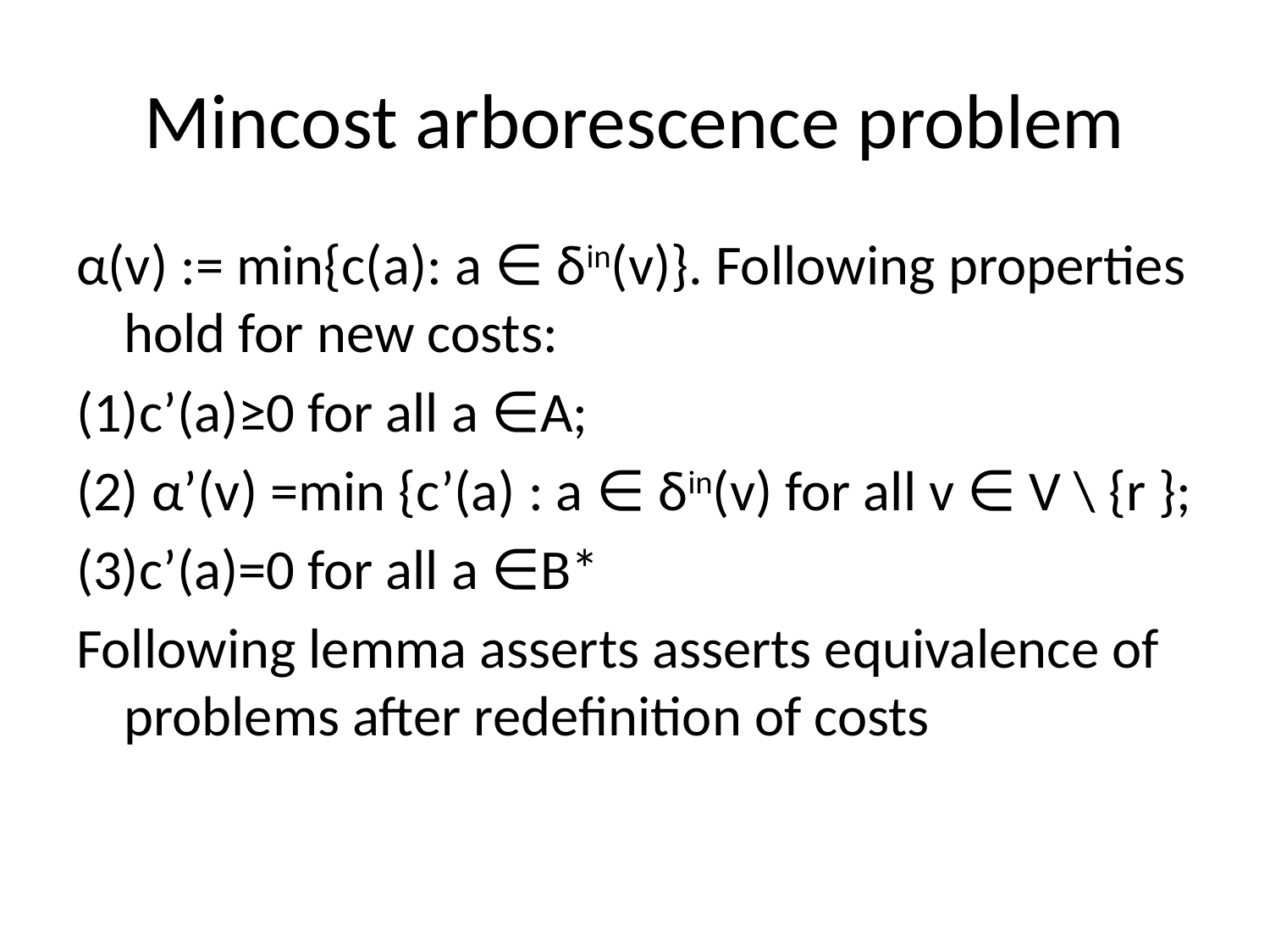

# Mincost arborescence problem
α(v) := min{c(a): a ∈ δin(v)}. Following properties hold for new costs:
(1)c’(a)≥0 for all a ∈A;
(2) α’(v) =min {c’(a) : a ∈ δin(v) for all v ∈ V \ {r };
(3)c’(a)=0 for all a ∈B*
Following lemma asserts asserts equivalence of problems after redefinition of costs